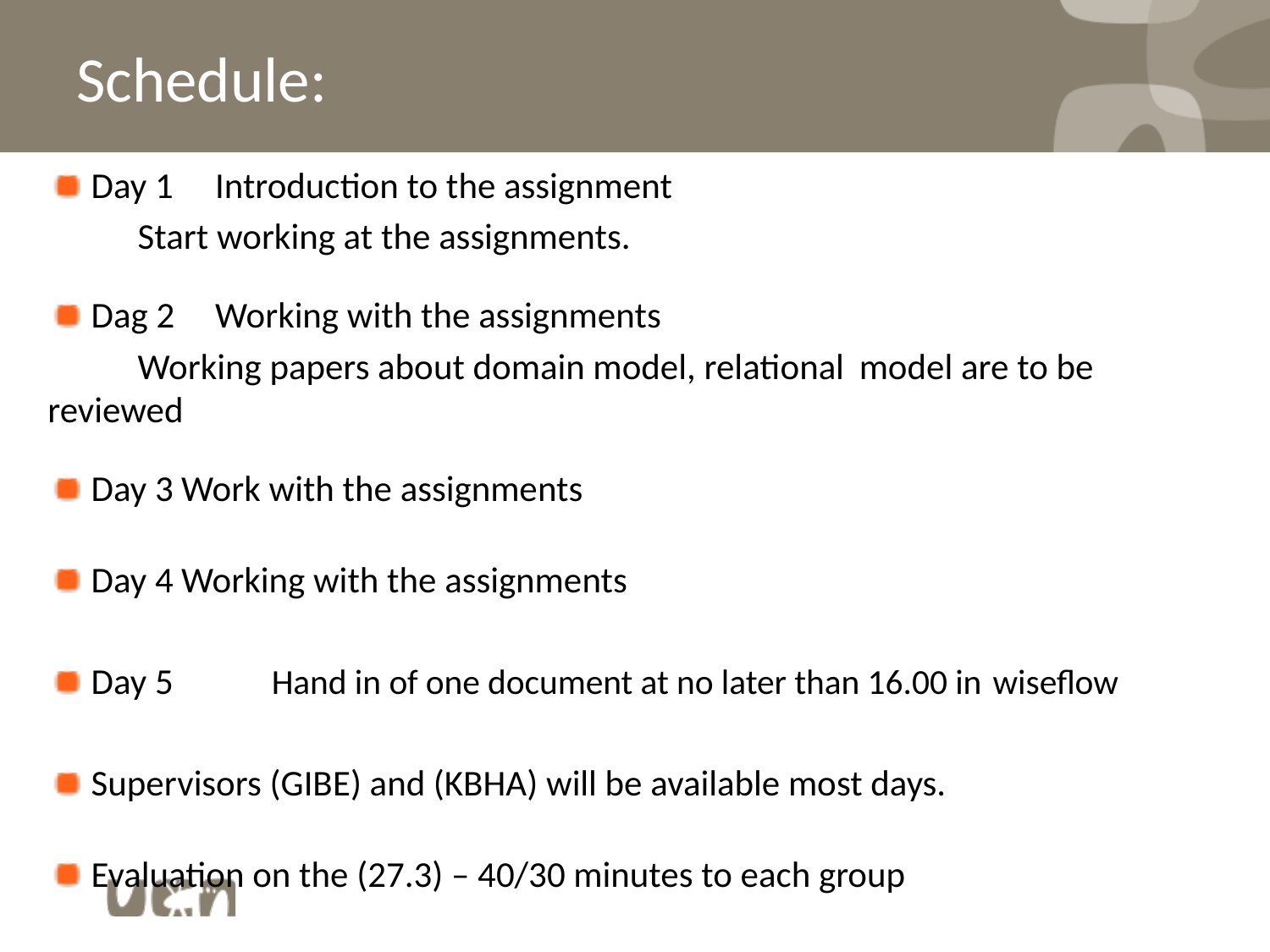

# Schedule:
Day 1 			Introduction to the assignment
				Start working at the assignments.

Dag 2 			Working with the assignments
				Working papers about domain model, relational 							model are to be reviewed

Day 3		Work with the assignments

Day 4		Working with the assignments

Day 5 		Hand in of one document at no later than 16.00 in 					wiseflow

Supervisors (GIBE) and (KBHA) will be available most days.

Evaluation on the (27.3) – 40/30 minutes to each group